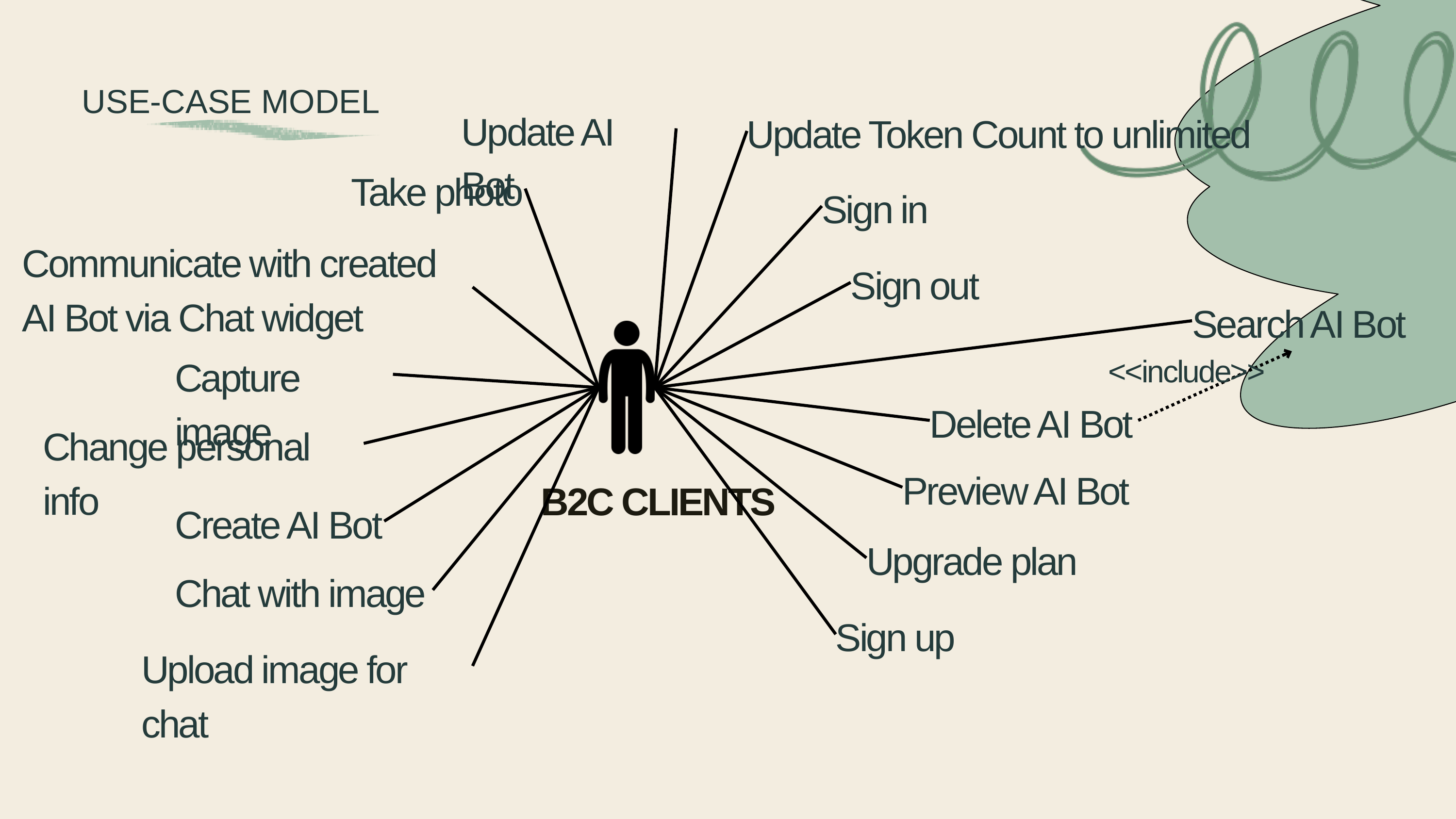

USE-CASE MODEL
Update AI Bot
Update Token Count to unlimited

Take photo
Sign in

Communicate with created AI Bot via Chat widget
Sign out

Search AI Bot

Capture image
<<include>>

Delete AI Bot
Change personal info
Preview AI Bot
B2C CLIENTS
Create AI Bot
Upgrade plan
Chat with image
Sign up
Upload image for chat